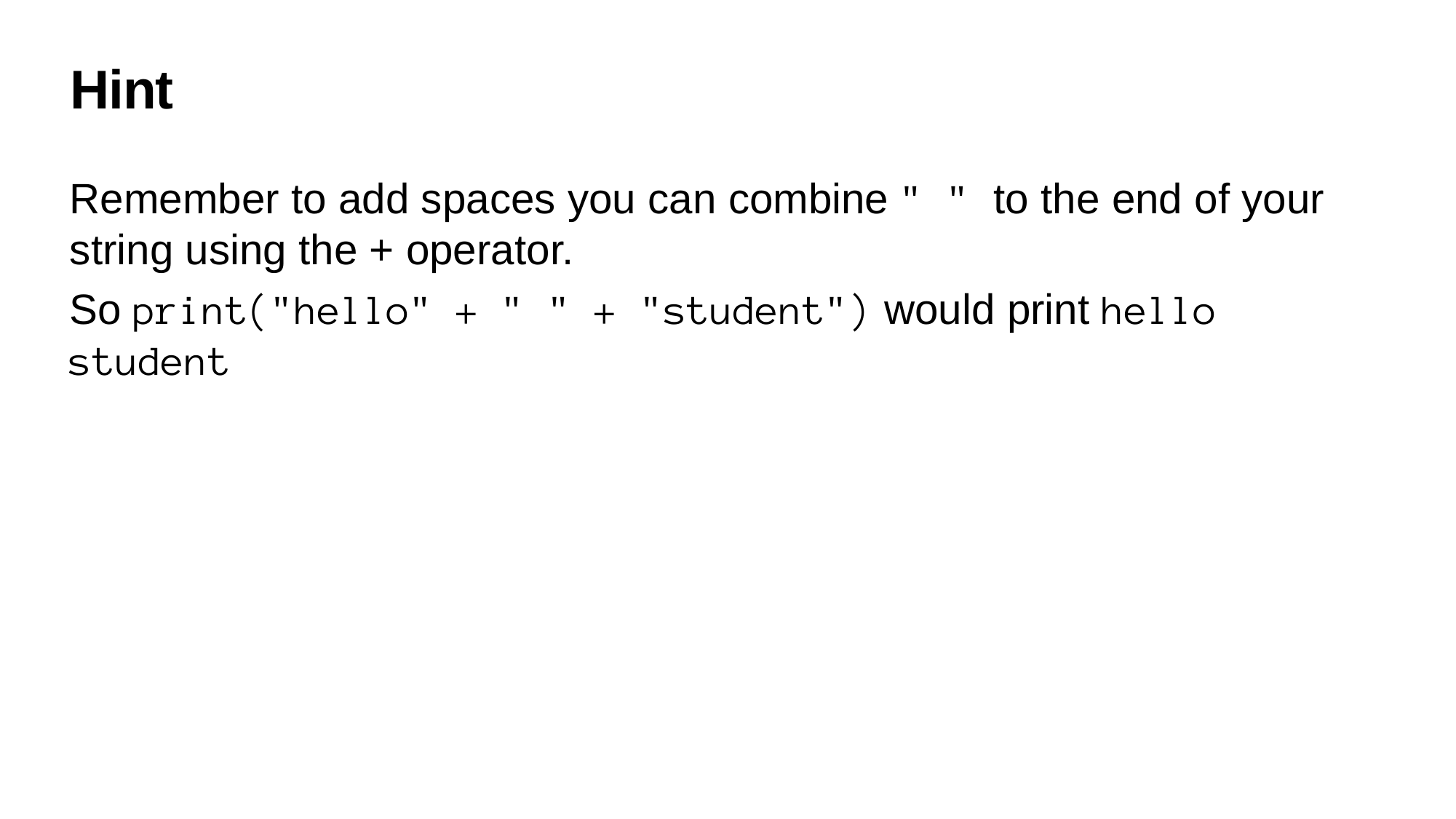

# Hint
Remember to add spaces you can combine " " to the end of your string using the + operator.
So print("hello" + " " + "student") would print hello student